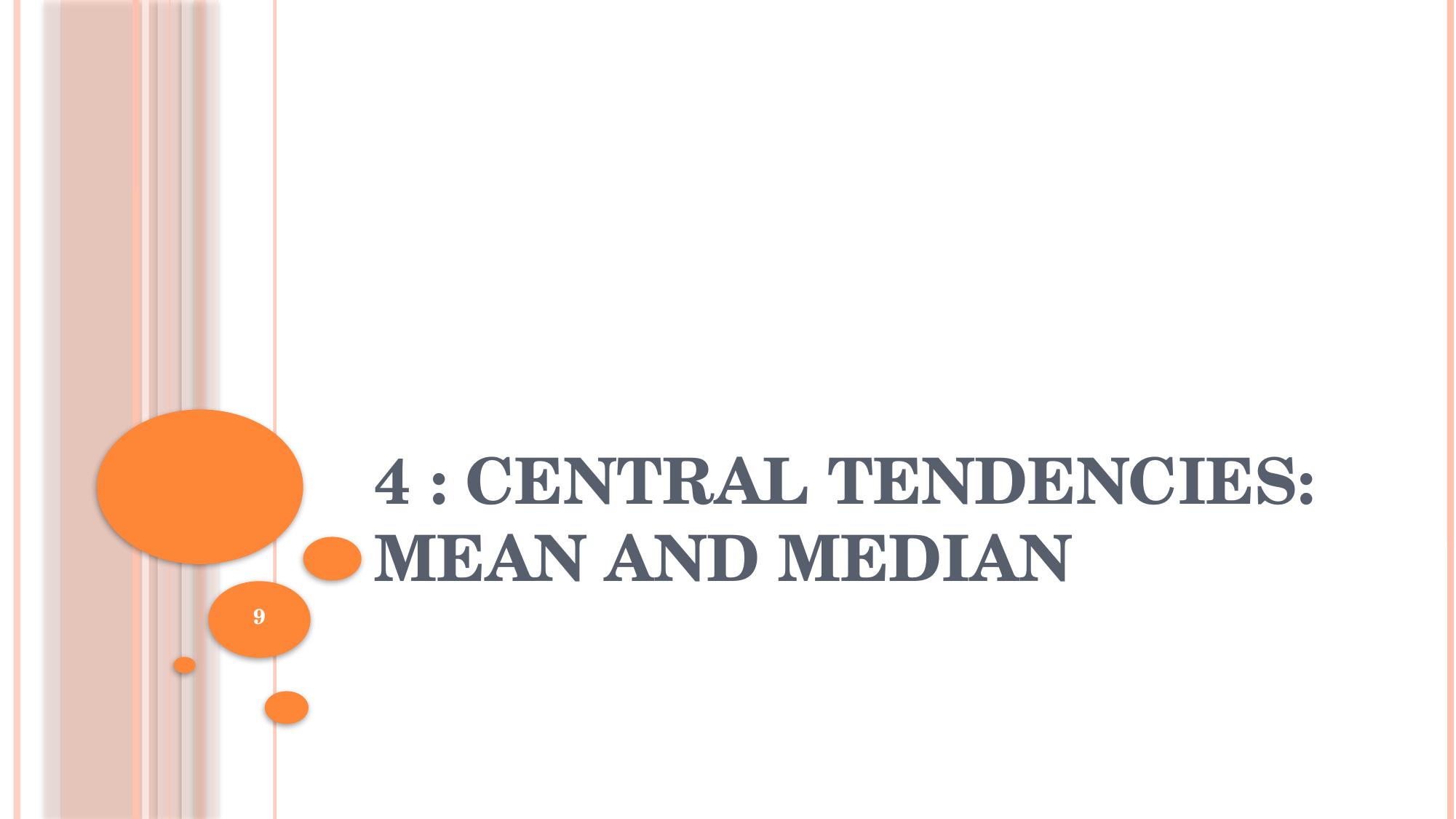

# 4 : Central tendencies: Mean and Median
9